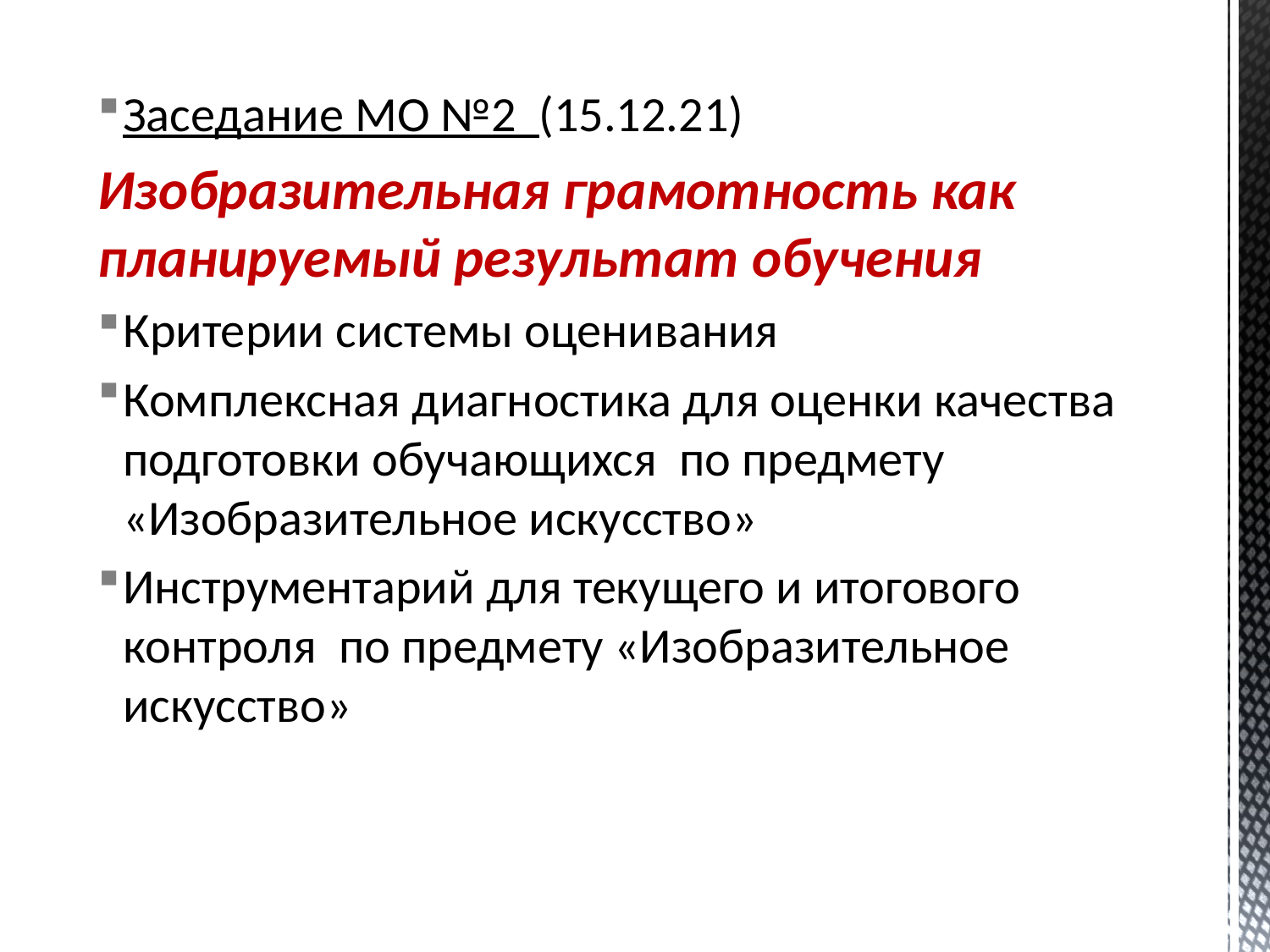

#
Заседание МО №2  (15.12.21)
Изобразительная грамотность как планируемый результат обучения
Критерии системы оценивания
Комплексная диагностика для оценки качества подготовки обучающихся  по предмету «Изобразительное искусство»
Инструментарий для текущего и итогового контроля  по предмету «Изобразительное искусство»